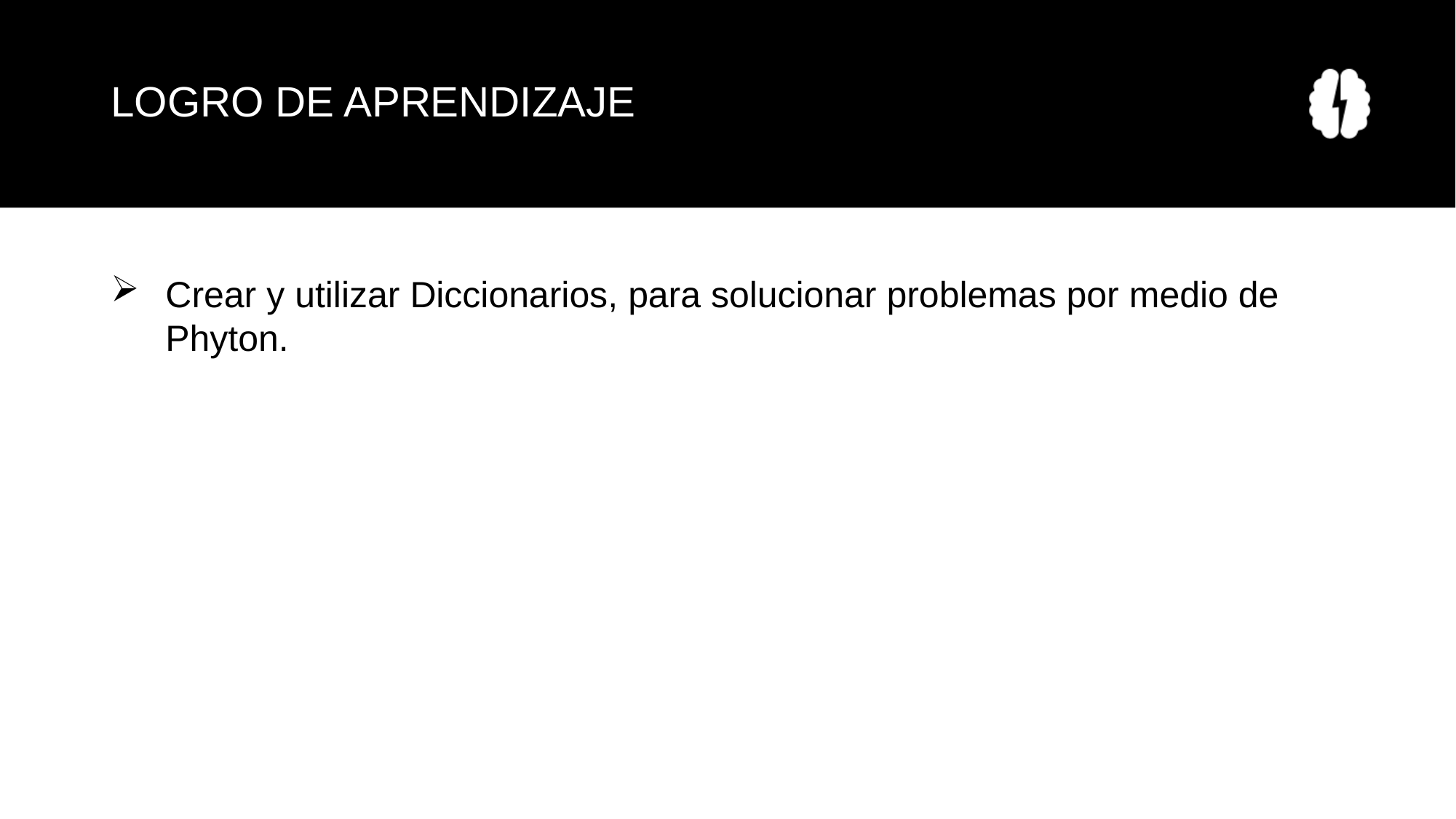

# LOGRO DE APRENDIZAJE
Crear y utilizar Diccionarios, para solucionar problemas por medio de Phyton.